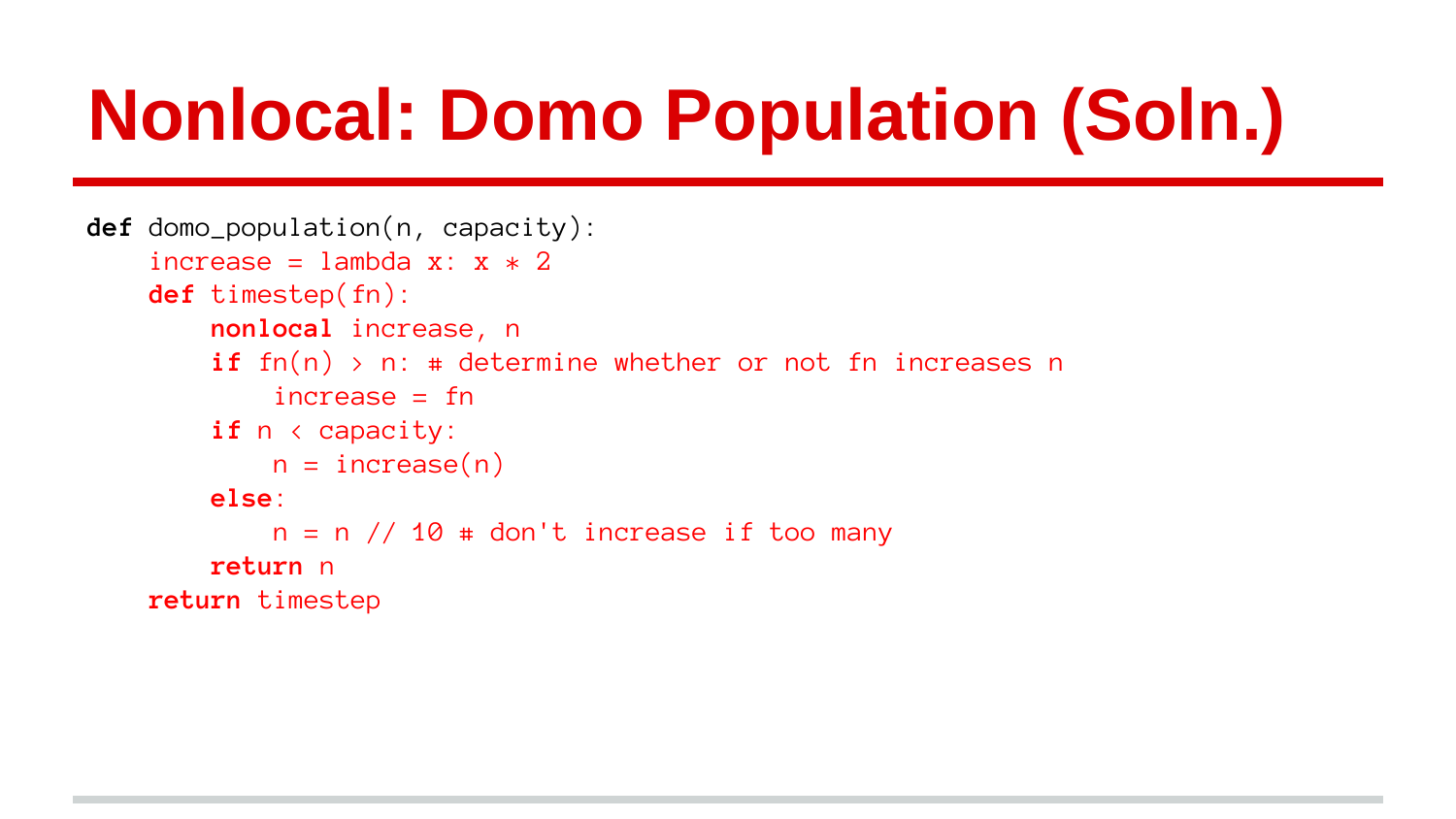

# Nonlocal: Domo Population (Soln.)
def domo_population(n, capacity):
    increase = lambda x: x * 2
    def timestep(fn):
        nonlocal increase, n
        if fn(n) > n: # determine whether or not fn increases n
            increase = fn
        if n < capacity:
            n = increase(n)
        else:
            n = n // 10 # don't increase if too many
        return n
    return timestep